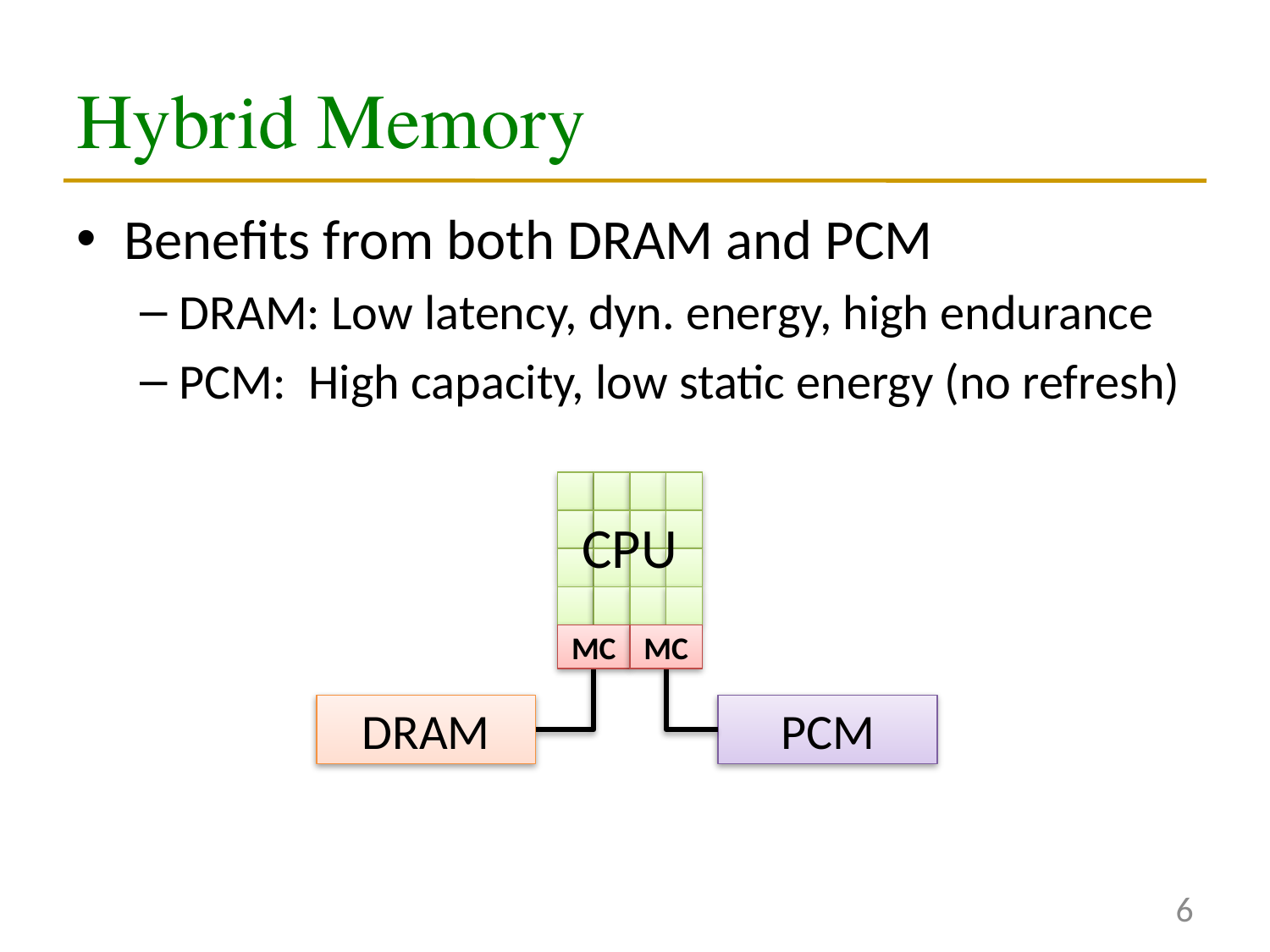

# Hybrid Memory
Benefits from both DRAM and PCM
DRAM: Low latency, dyn. energy, high endurance
PCM:  High capacity, low static energy (no refresh)

CPU

MC
MC
DRAM
PCM
6